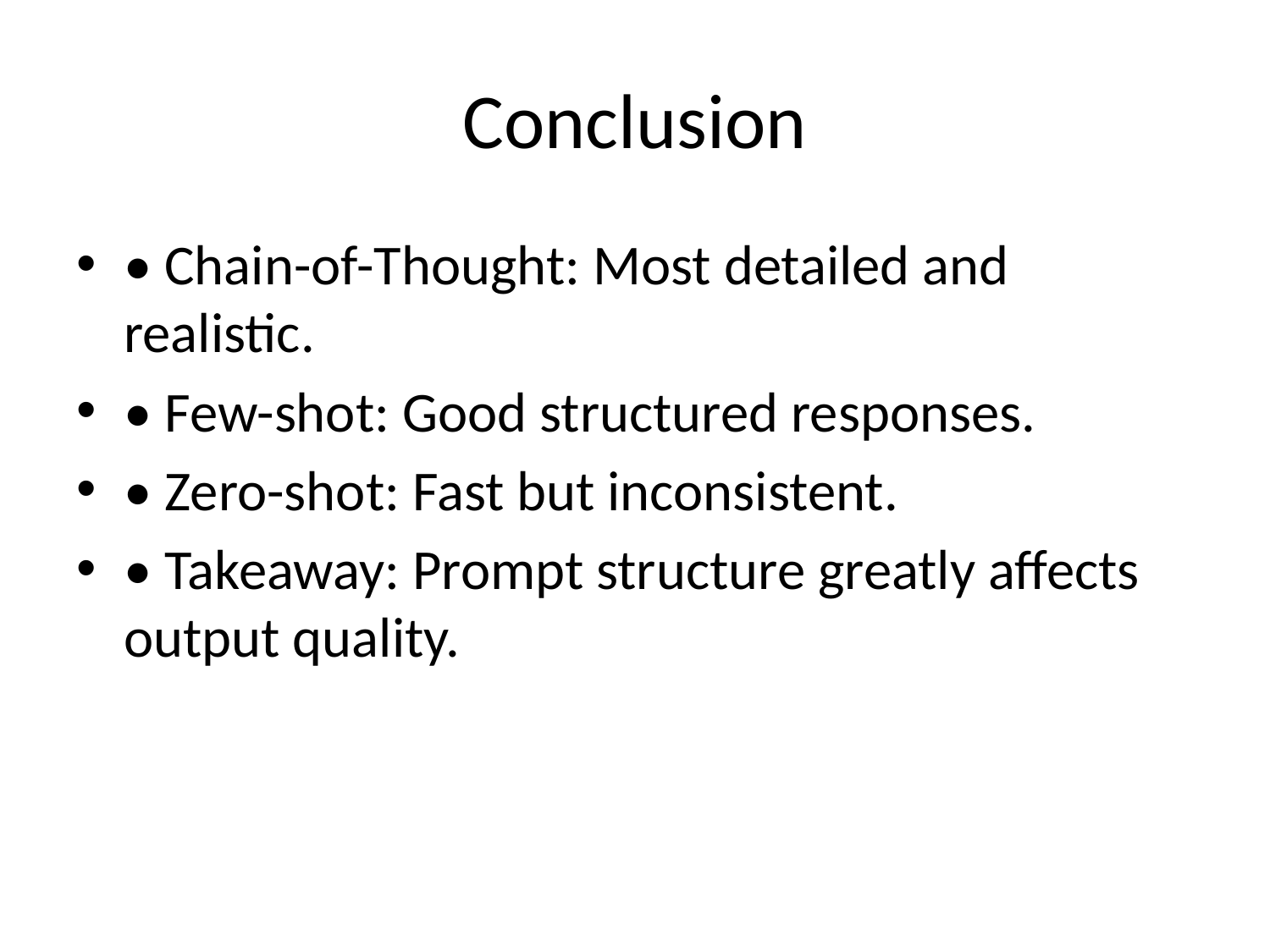

# Conclusion
• Chain-of-Thought: Most detailed and realistic.
• Few-shot: Good structured responses.
• Zero-shot: Fast but inconsistent.
• Takeaway: Prompt structure greatly affects output quality.